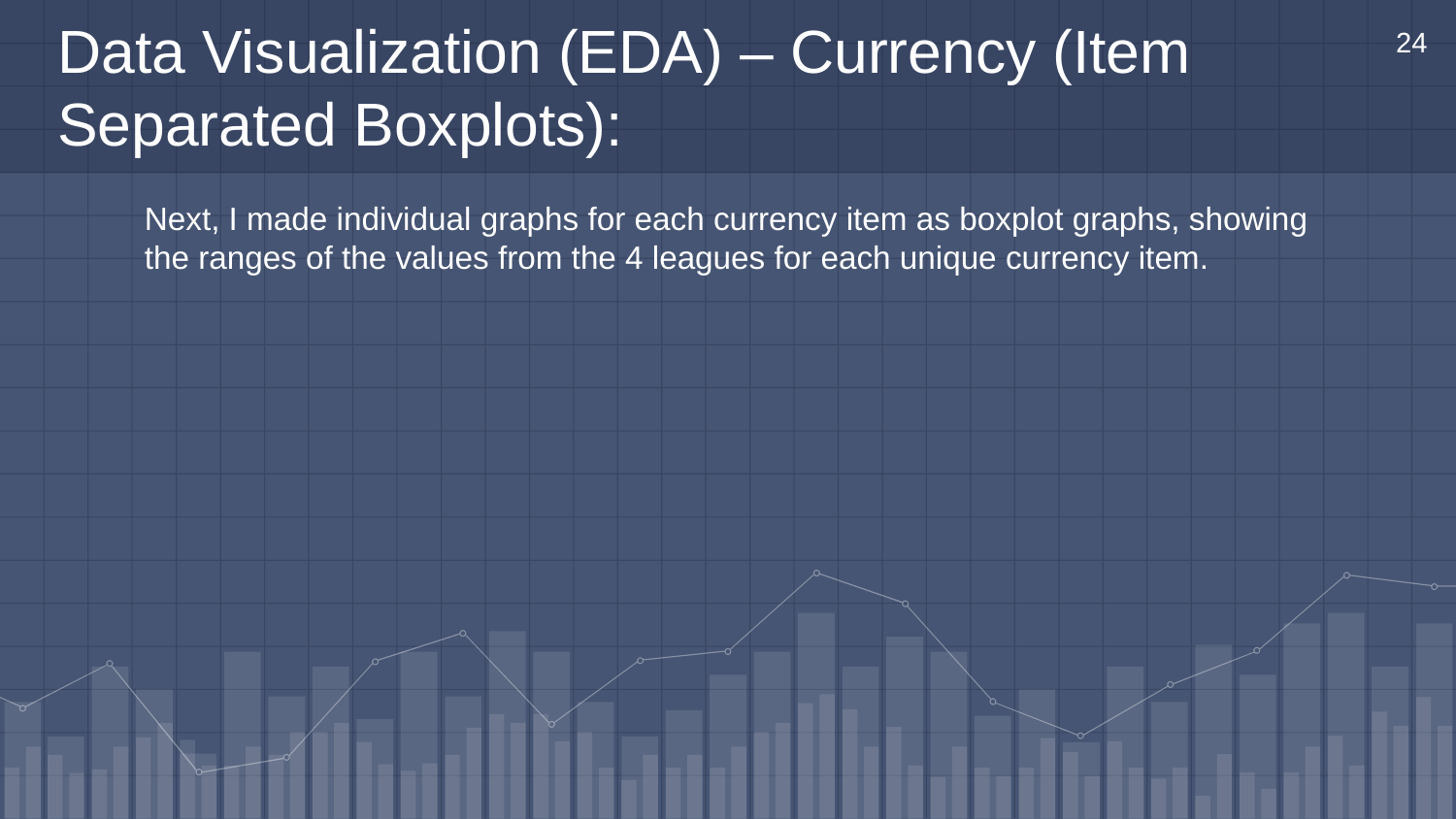

24
# Data Visualization (EDA) – Currency (Item Separated Boxplots):
Next, I made individual graphs for each currency item as boxplot graphs, showing the ranges of the values from the 4 leagues for each unique currency item.